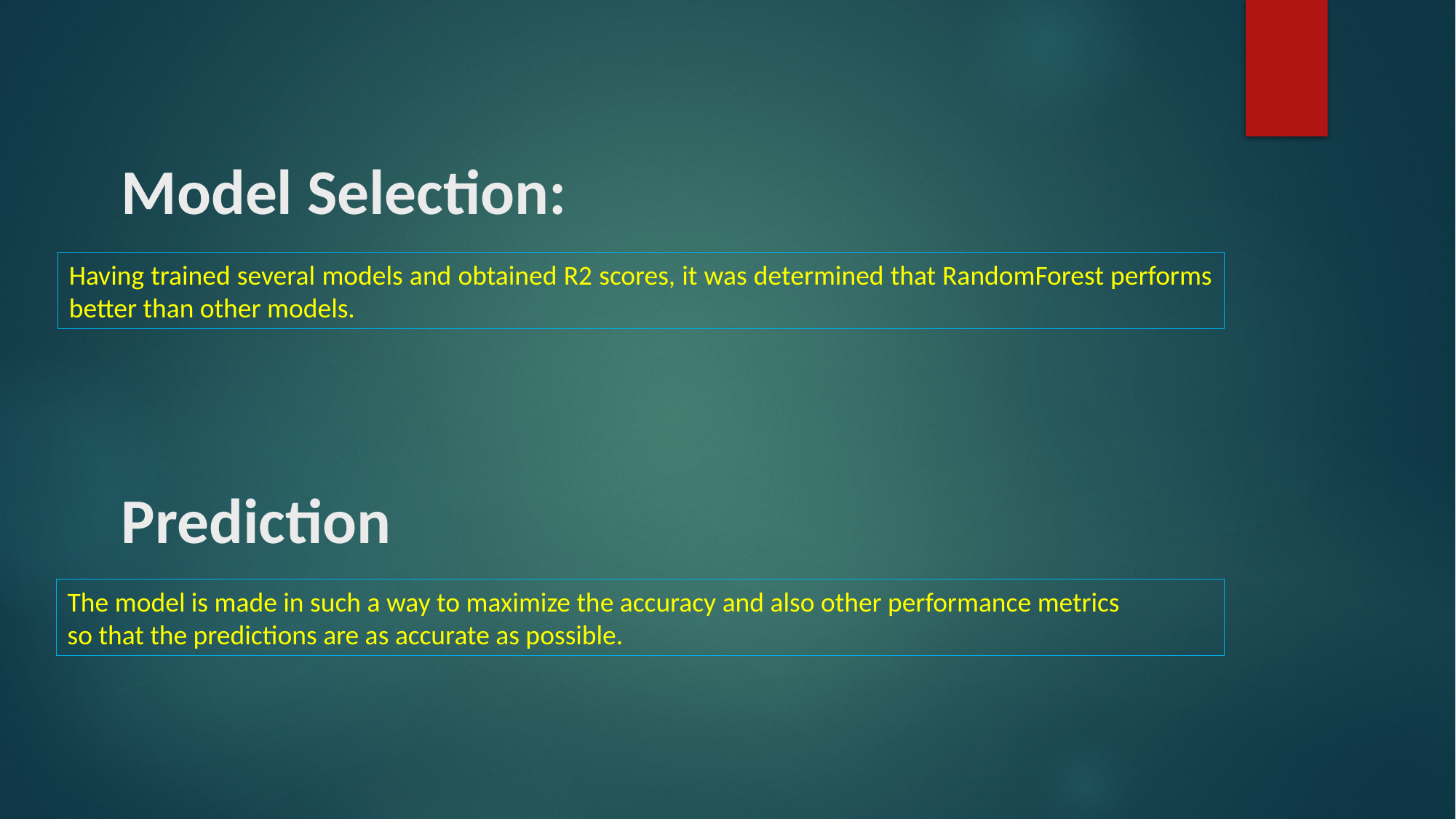

Model Selection:
Having trained several models and obtained R2 scores, it was determined that RandomForest performs better than other models.
Prediction
The model is made in such a way to maximize the accuracy and also other performance metrics
so that the predictions are as accurate as possible.